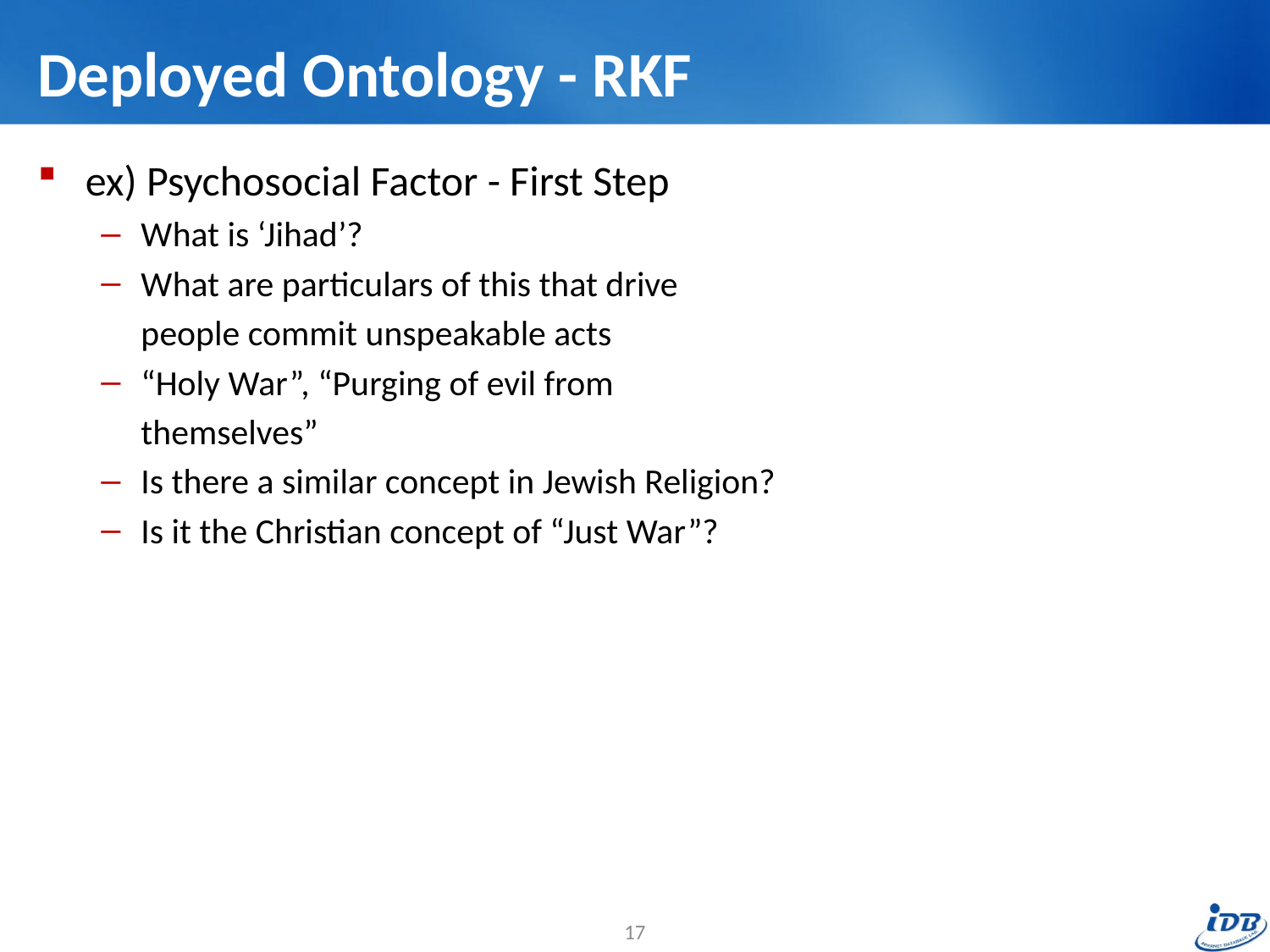

# Deployed Ontology - RKF
ex) Psychosocial Factor - First Step
What is ‘Jihad’?
What are particulars of this that drive
	people commit unspeakable acts
“Holy War”, “Purging of evil from
	themselves”
Is there a similar concept in Jewish Religion?
Is it the Christian concept of “Just War”?

17